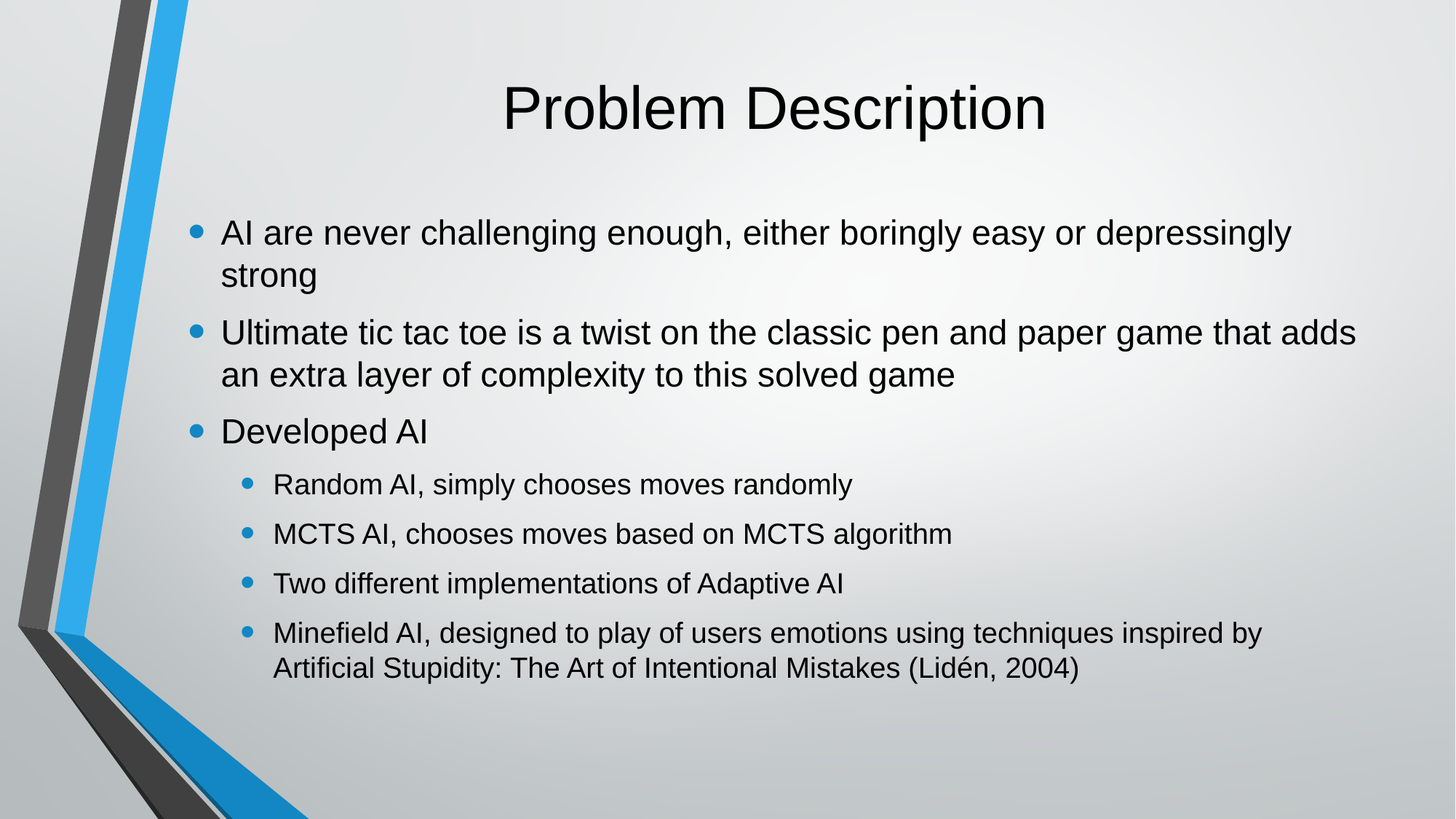

# Problem Description
AI are never challenging enough, either boringly easy or depressingly strong
Ultimate tic tac toe is a twist on the classic pen and paper game that adds an extra layer of complexity to this solved game
Developed AI
Random AI, simply chooses moves randomly
MCTS AI, chooses moves based on MCTS algorithm
Two different implementations of Adaptive AI
Minefield AI, designed to play of users emotions using techniques inspired by Artificial Stupidity: The Art of Intentional Mistakes (Lidén, 2004)